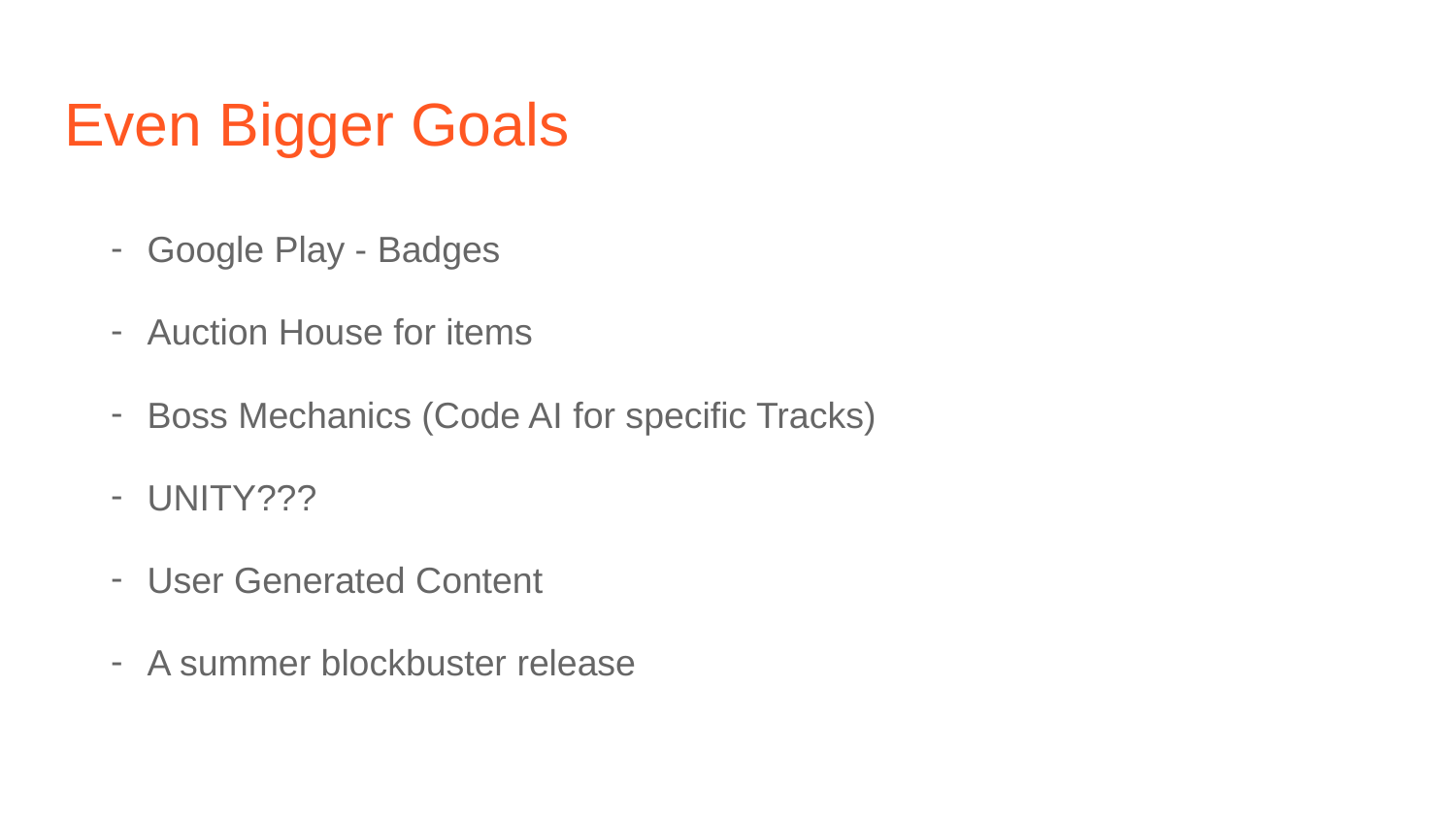

# Even Bigger Goals
Google Play - Badges
Auction House for items
Boss Mechanics (Code AI for specific Tracks)
UNITY???
User Generated Content
A summer blockbuster release